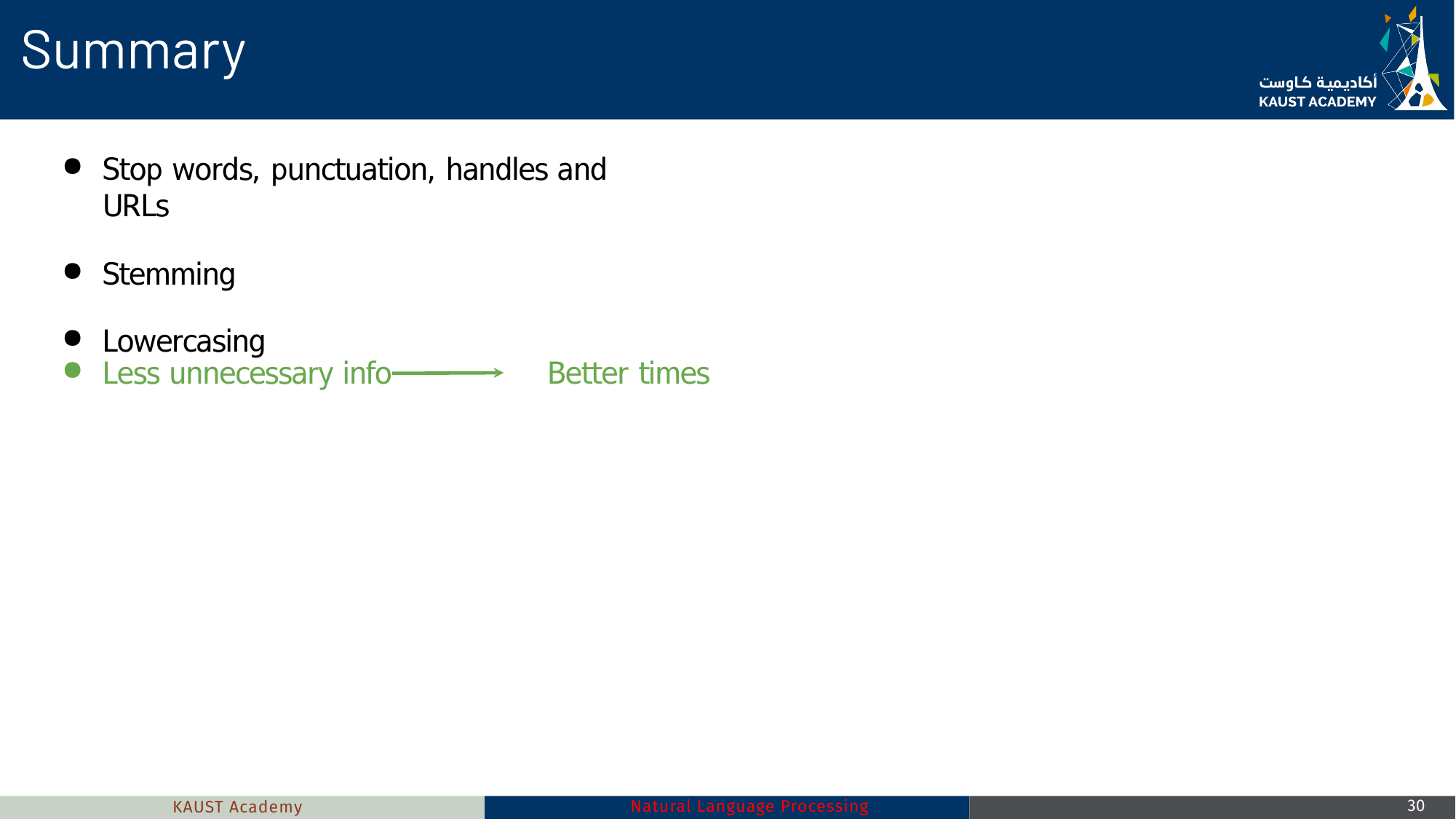

# Summary
Stop words, punctuation, handles and URLs
Stemming
Lowercasing
Less unnecessary info
Better times